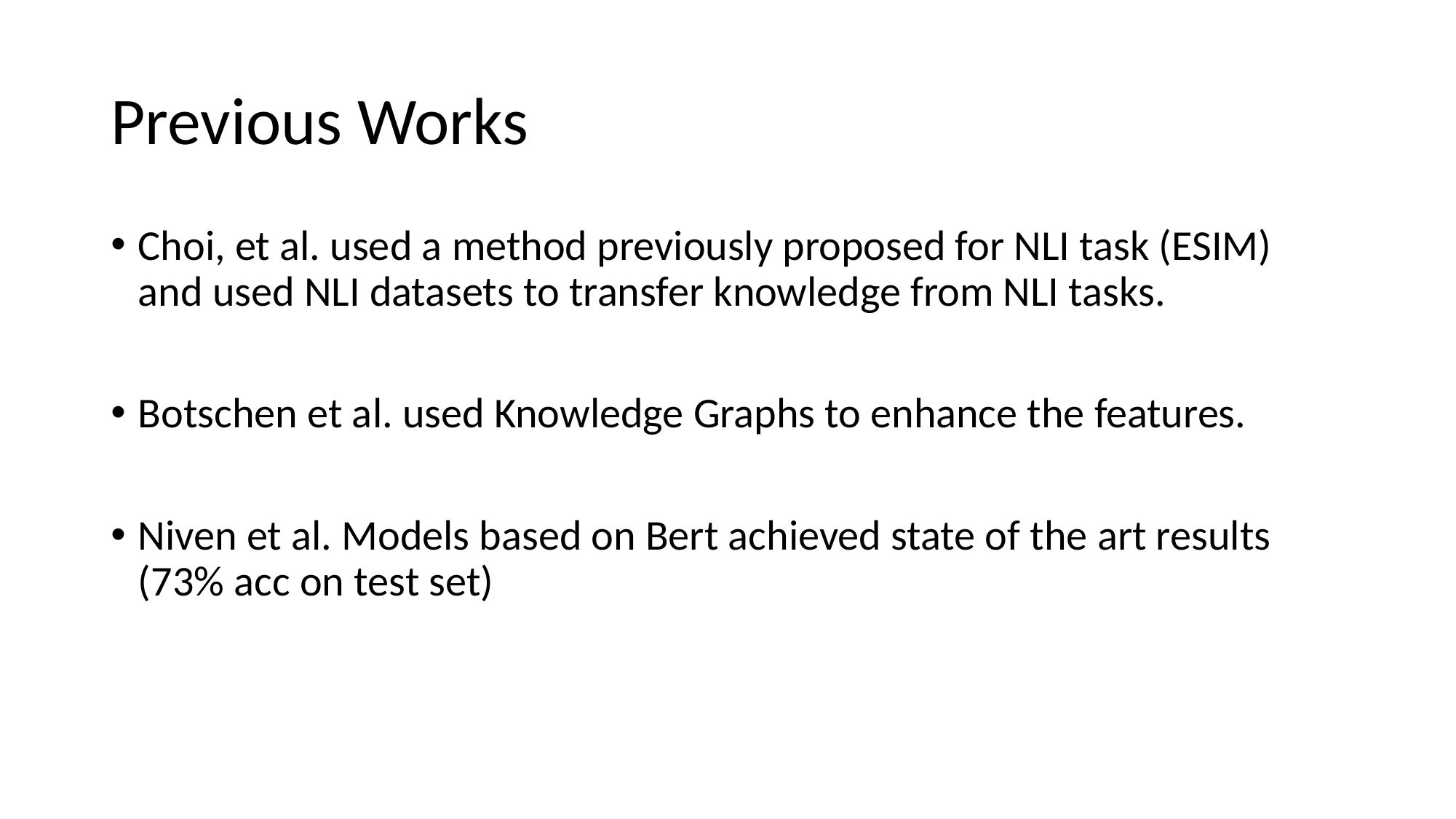

# Previous Works
Choi, et al. used a method previously proposed for NLI task (ESIM) and used NLI datasets to transfer knowledge from NLI tasks.

Botschen et al. used Knowledge Graphs to enhance the features.

Niven et al. Models based on Bert achieved state of the art results (73% acc on test set)